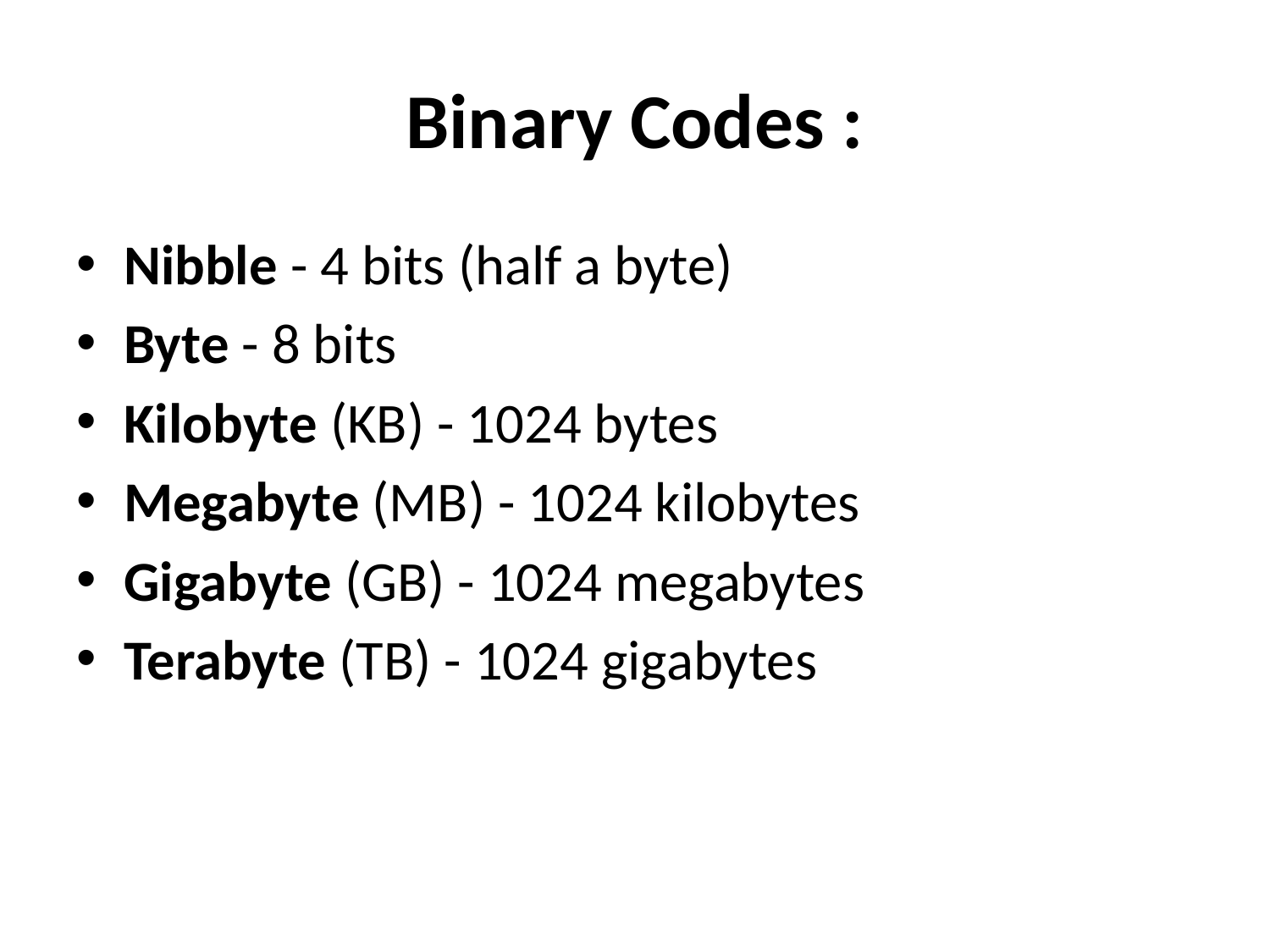

# Binary Codes :
Nibble - 4 bits (half a byte)
Byte - 8 bits
Kilobyte (KB) - 1024 bytes
Megabyte (MB) - 1024 kilobytes
Gigabyte (GB) - 1024 megabytes
Terabyte (TB) - 1024 gigabytes